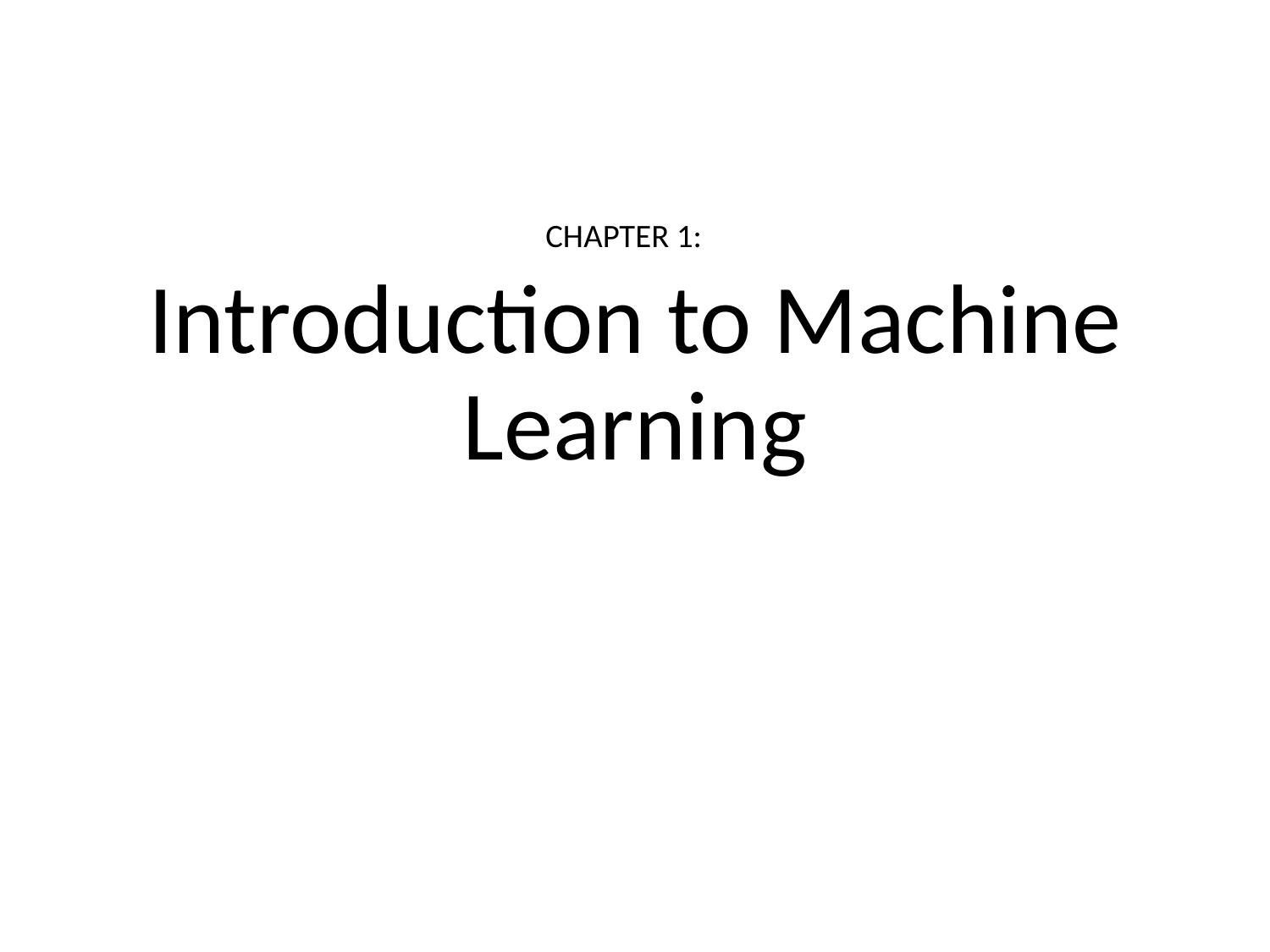

# CHAPTER 1: Introduction to Machine Learning